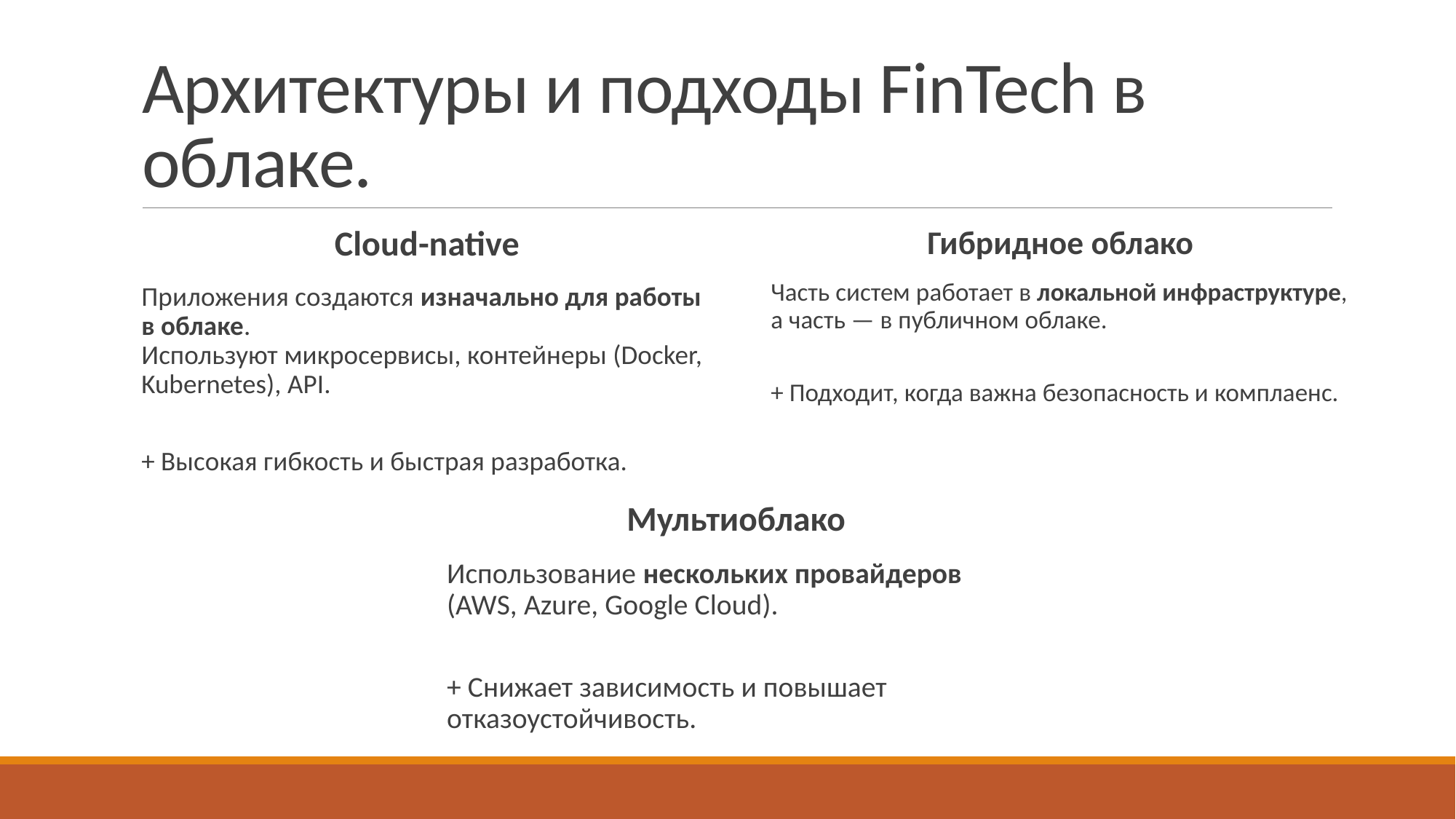

# Архитектуры и подходы FinTech в облаке.
Cloud-native
Приложения создаются изначально для работы в облаке.
Используют микросервисы, контейнеры (Docker, Kubernetes), API.
+ Высокая гибкость и быстрая разработка.
Гибридное облако
Часть систем работает в локальной инфраструктуре,
а часть — в публичном облаке.
+ Подходит, когда важна безопасность и комплаенс.
Мультиоблако
Использование нескольких провайдеров (AWS, Azure, Google Cloud).
+ Снижает зависимость и повышает отказоустойчивость.